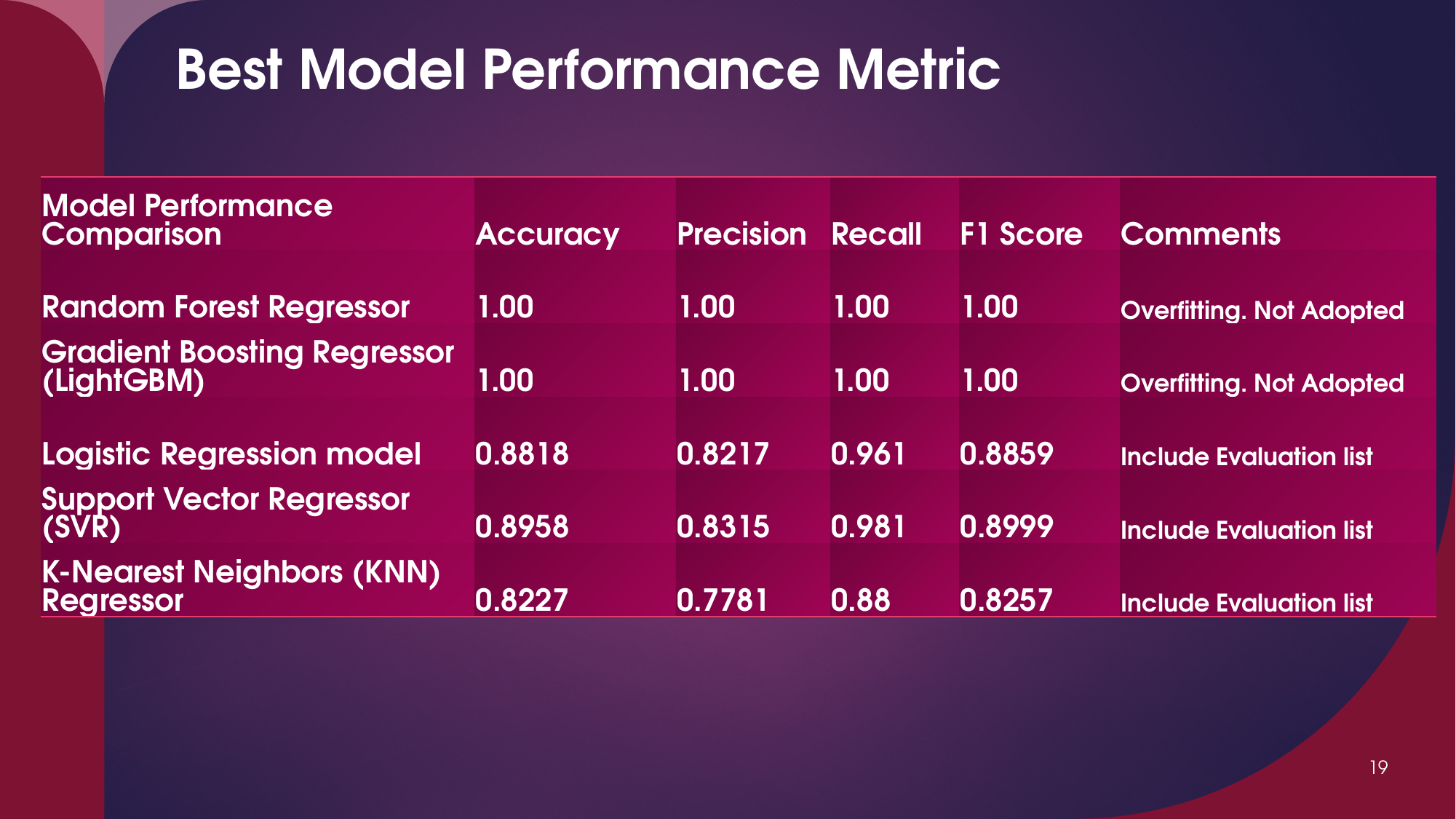

# Best Model Performance Metric
| Model Performance Comparison | Accuracy | Precision | Recall | F1 Score | Comments |
| --- | --- | --- | --- | --- | --- |
| Random Forest Regressor | 1.00 | 1.00 | 1.00 | 1.00 | Overfitting. Not Adopted |
| Gradient Boosting Regressor (LightGBM) | 1.00 | 1.00 | 1.00 | 1.00 | Overfitting. Not Adopted |
| Logistic Regression model | 0.8818 | 0.8217 | 0.961 | 0.8859 | Include Evaluation list |
| Support Vector Regressor (SVR) | 0.8958 | 0.8315 | 0.981 | 0.8999 | Include Evaluation list |
| K-Nearest Neighbors (KNN) Regressor | 0.8227 | 0.7781 | 0.88 | 0.8257 | Include Evaluation list |
19